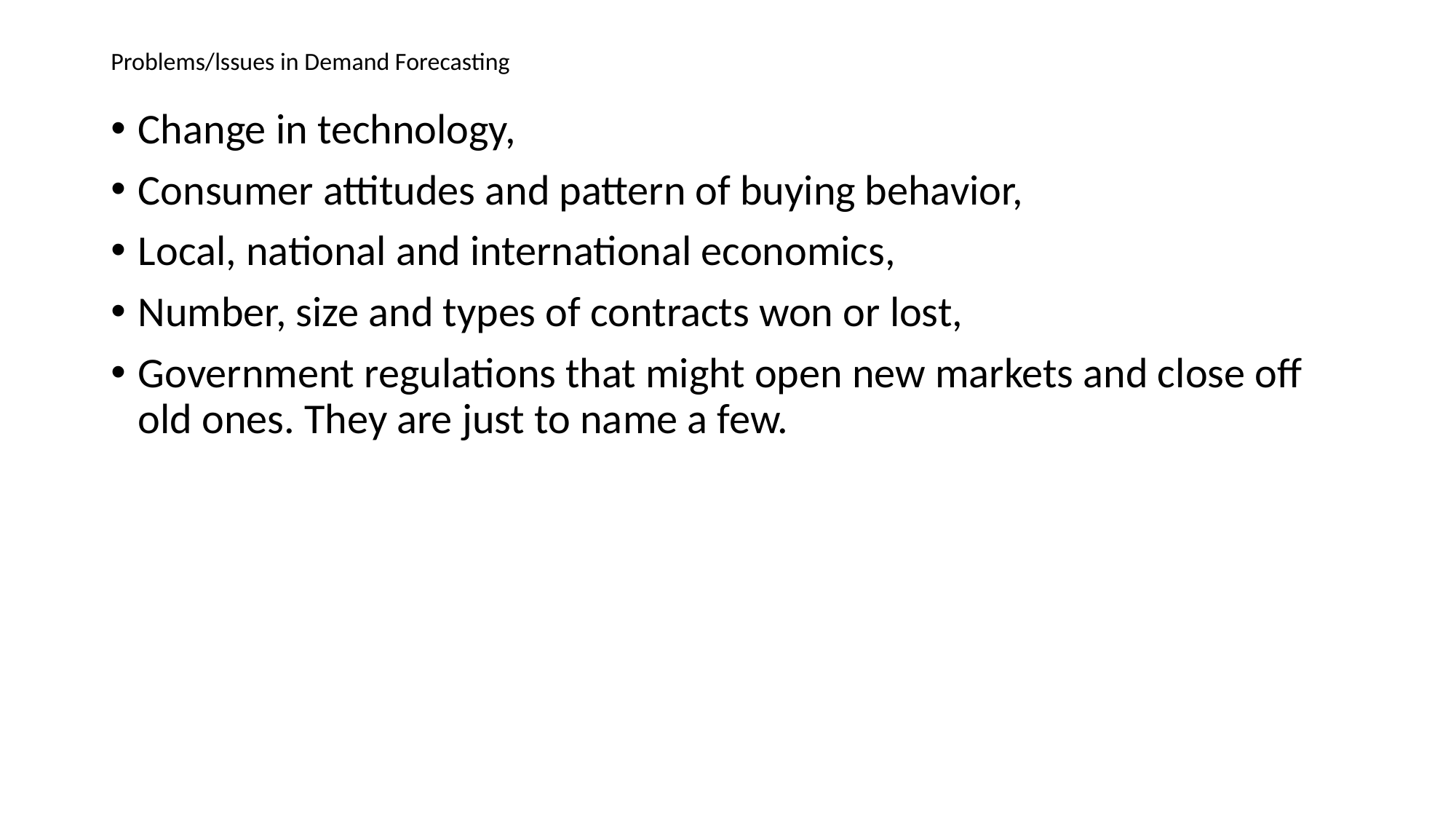

# Problems/lssues in Demand Forecasting
Change in technology,
Consumer attitudes and pattern of buying behavior,
Local, national and international economics,
Number, size and types of contracts won or lost,
Government regulations that might open new markets and close off old ones. They are just to name a few.